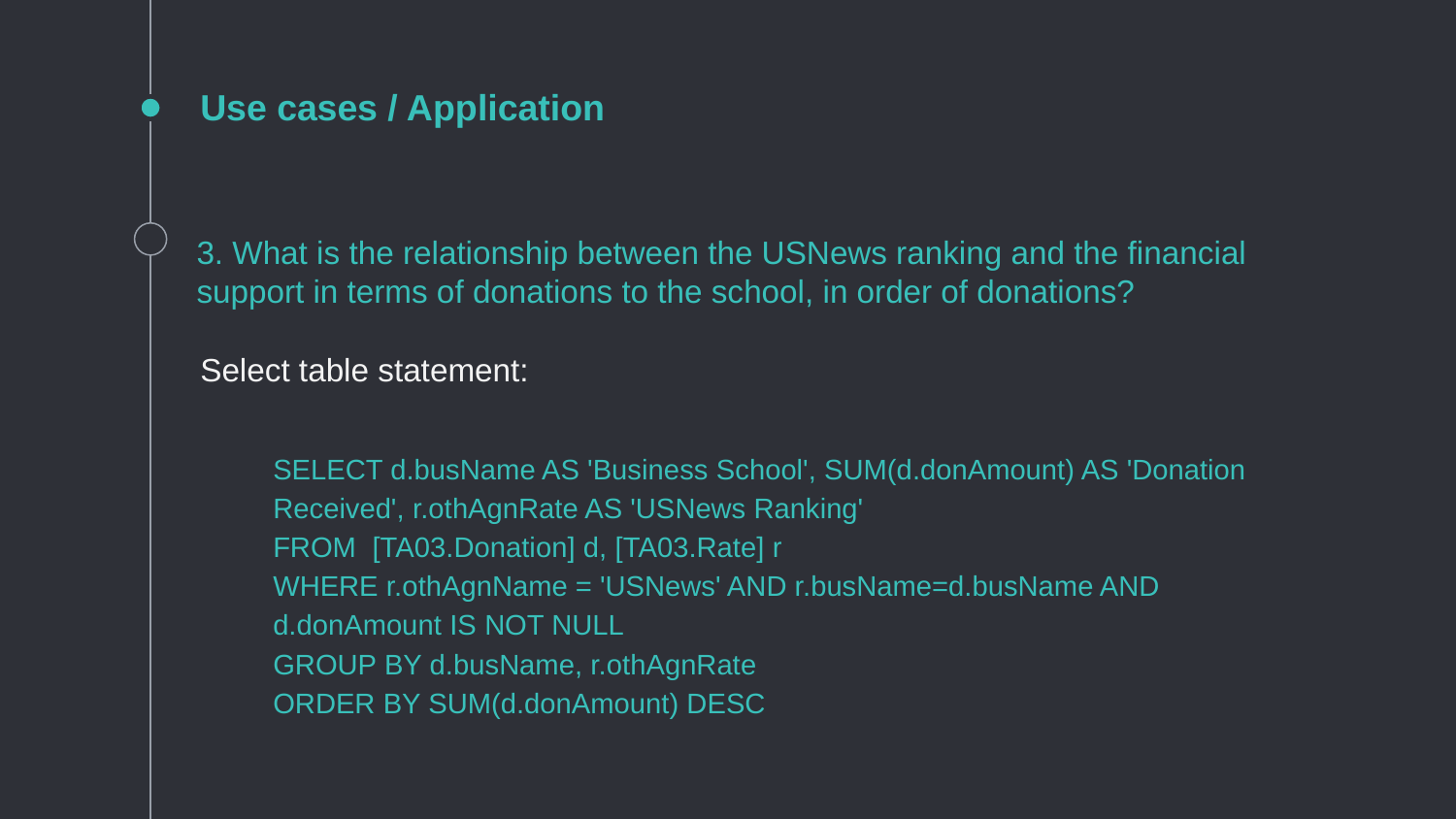

Use cases / Application
# 3. What is the relationship between the USNews ranking and the financial support in terms of donations to the school, in order of donations?
Select table statement:

SELECT d.busName AS 'Business School', SUM(d.donAmount) AS 'Donation Received', r.othAgnRate AS 'USNews Ranking'
FROM  [TA03.Donation] d, [TA03.Rate] r
WHERE r.othAgnName = 'USNews' AND r.busName=d.busName AND d.donAmount IS NOT NULL
GROUP BY d.busName, r.othAgnRate
ORDER BY SUM(d.donAmount) DESC
29